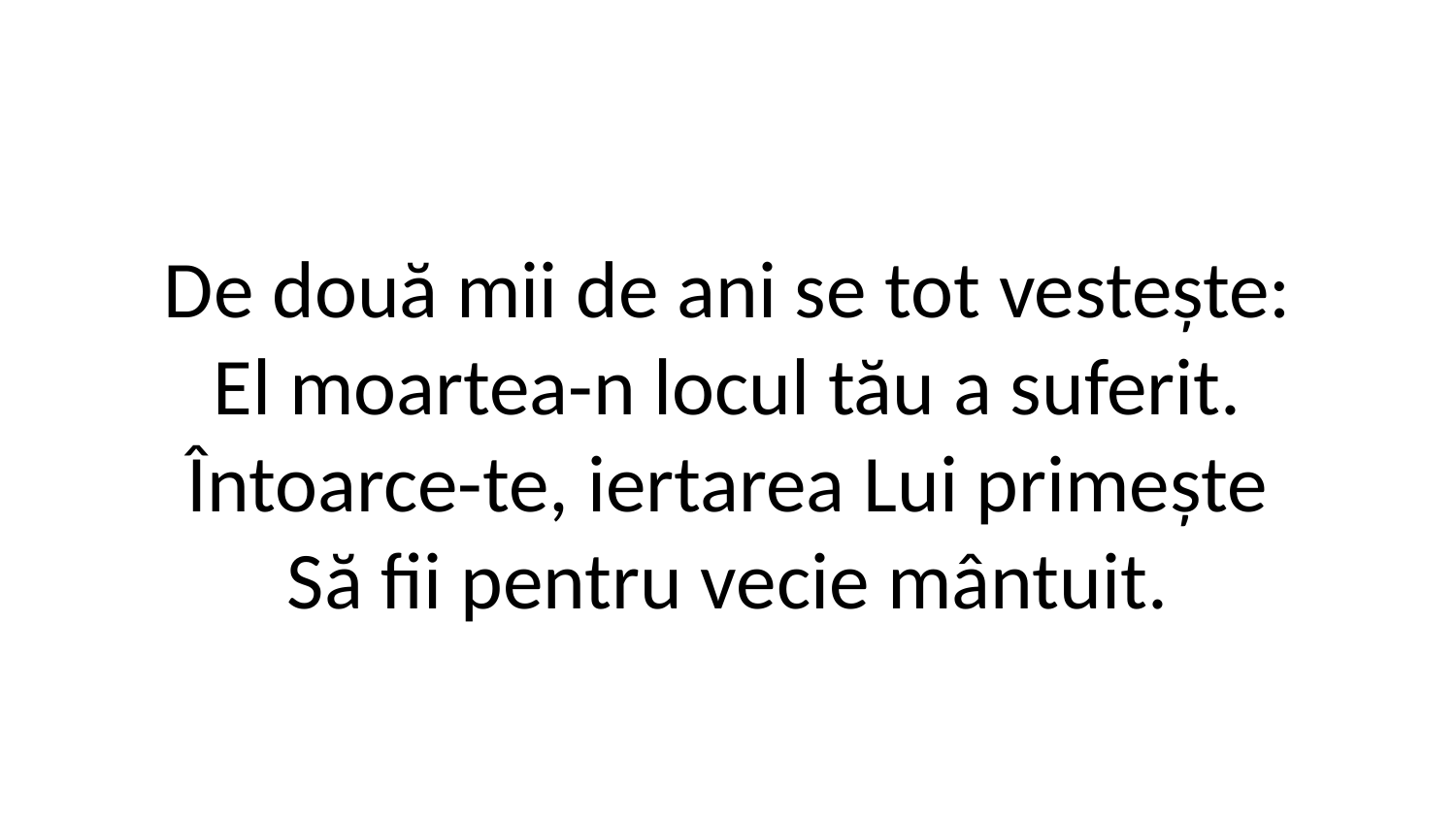

De două mii de ani se tot vestește:
El moartea-n locul tău a suferit.
Întoarce-te, iertarea Lui primește
Să fii pentru vecie mântuit.